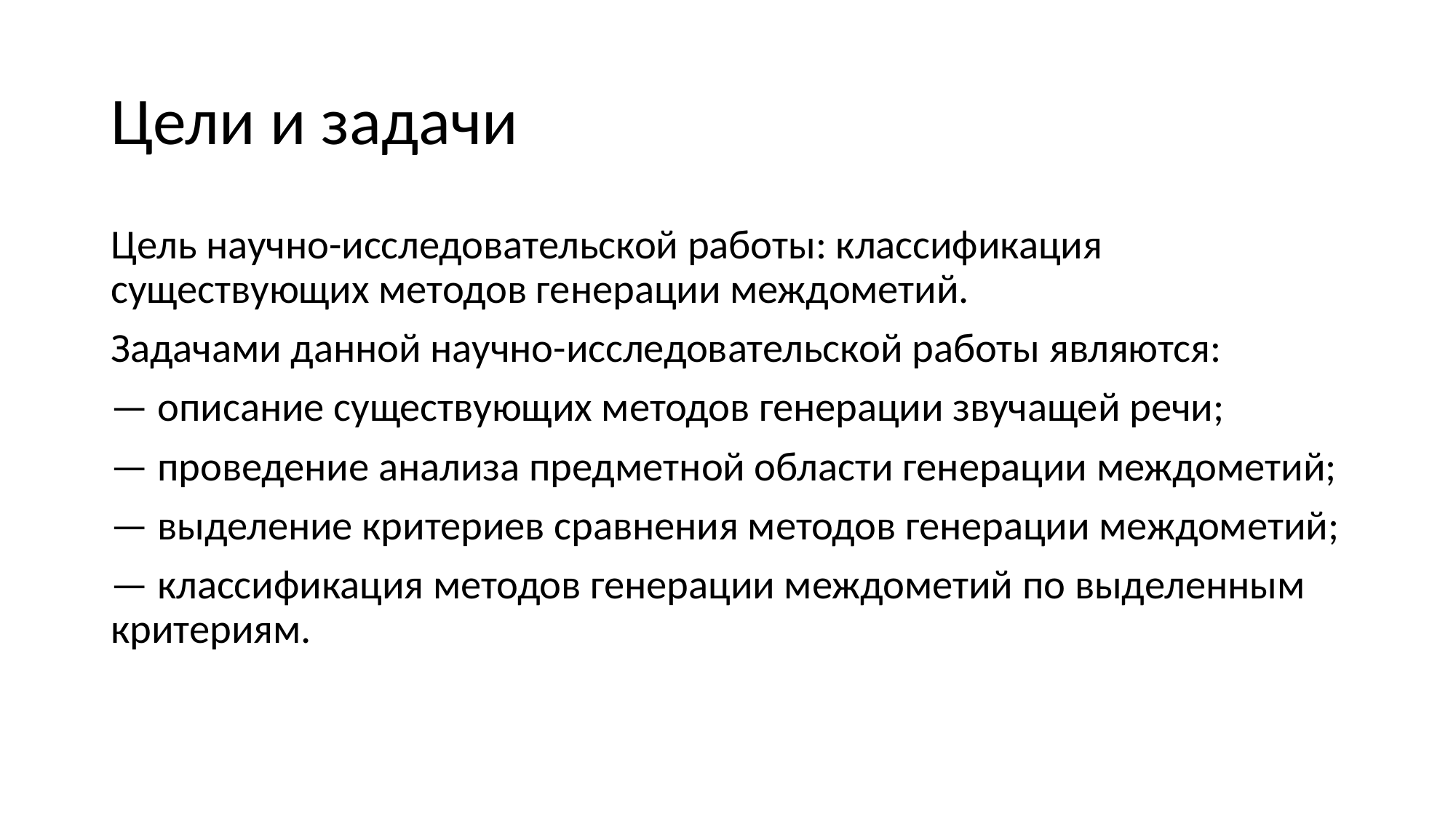

# Цели и задачи
Цель научно-исследовательской работы: классификация существующих методов генерации междометий.
Задачами данной научно-исследовательской работы являются:
— описание существующих методов генерации звучащей речи;
— проведение анализа предметной области генерации междометий;
— выделение критериев сравнения методов генерации междометий;
— классификация методов генерации междометий по выделенным критериям.